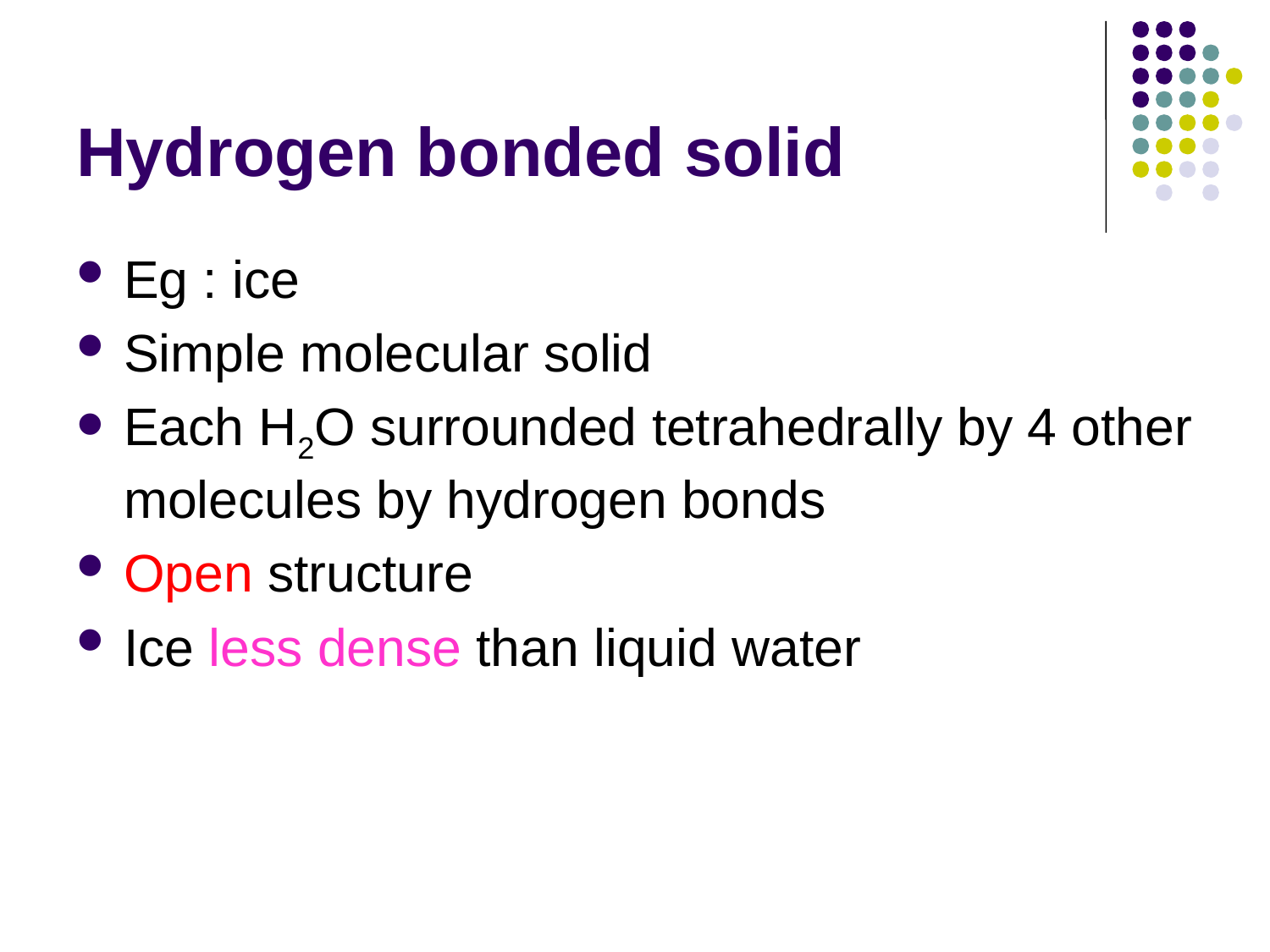

# Hydrogen bonded solid
Eg : ice
Simple molecular solid
Each H2O surrounded tetrahedrally by 4 other molecules by hydrogen bonds
Open structure
Ice less dense than liquid water